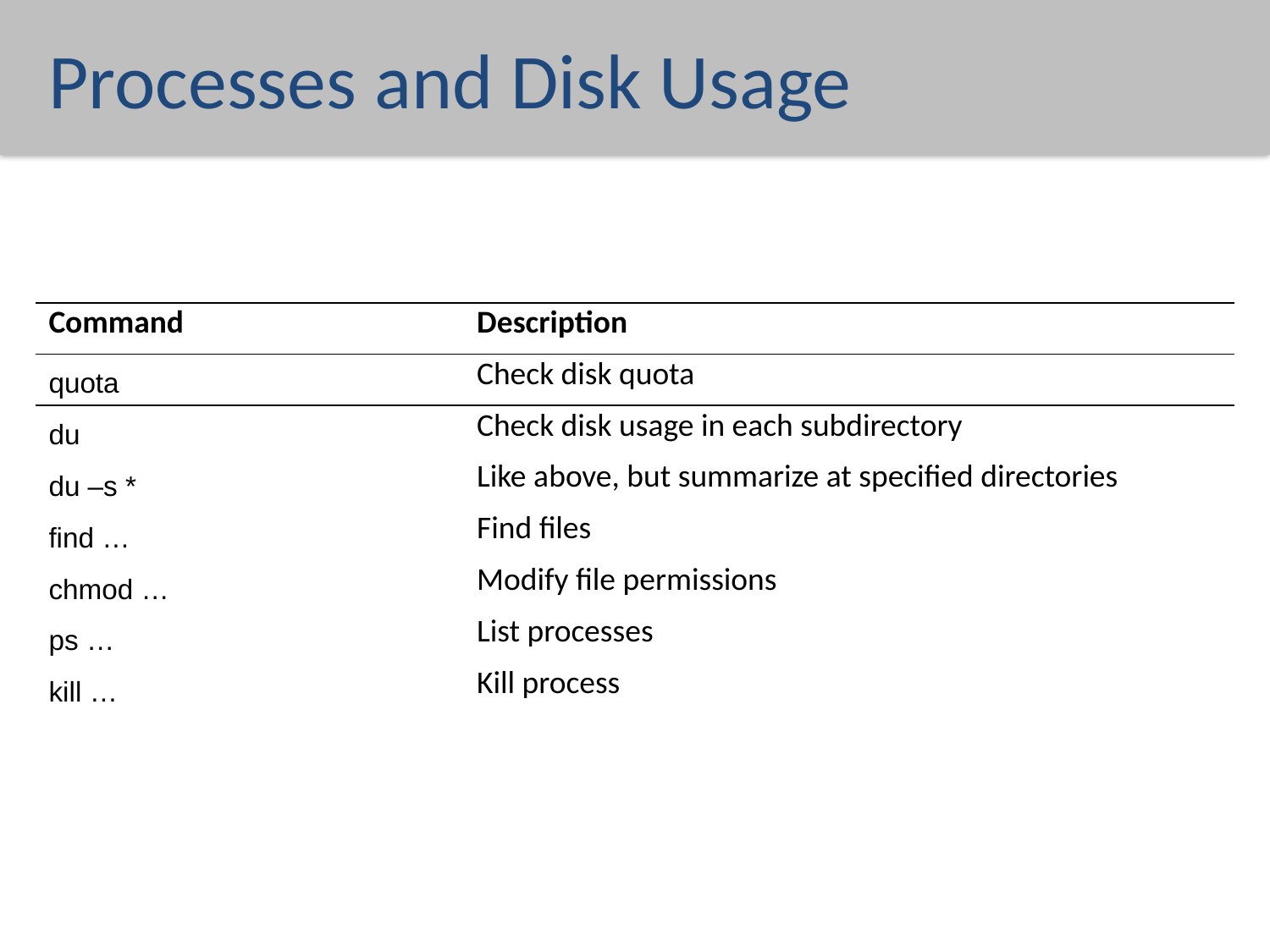

# Processes and Disk Usage
| Command | Description |
| --- | --- |
| quota | Check disk quota |
| du | Check disk usage in each subdirectory |
| du –s \* | Like above, but summarize at specified directories |
| find … | Find files |
| chmod … | Modify file permissions |
| ps … | List processes |
| kill … | Kill process |